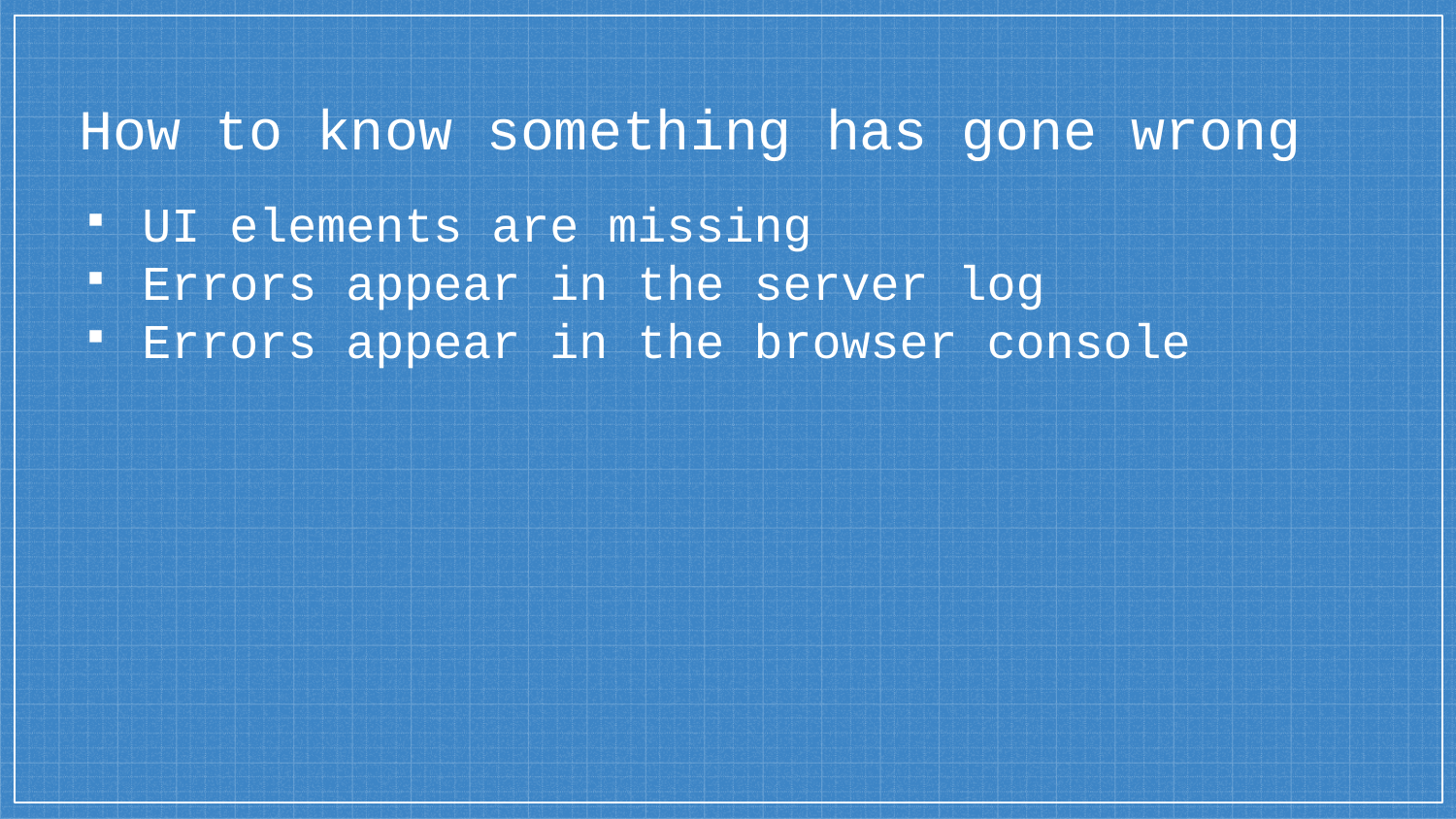

# How to know something has gone wrong
UI elements are missing
Errors appear in the server log
Errors appear in the browser console